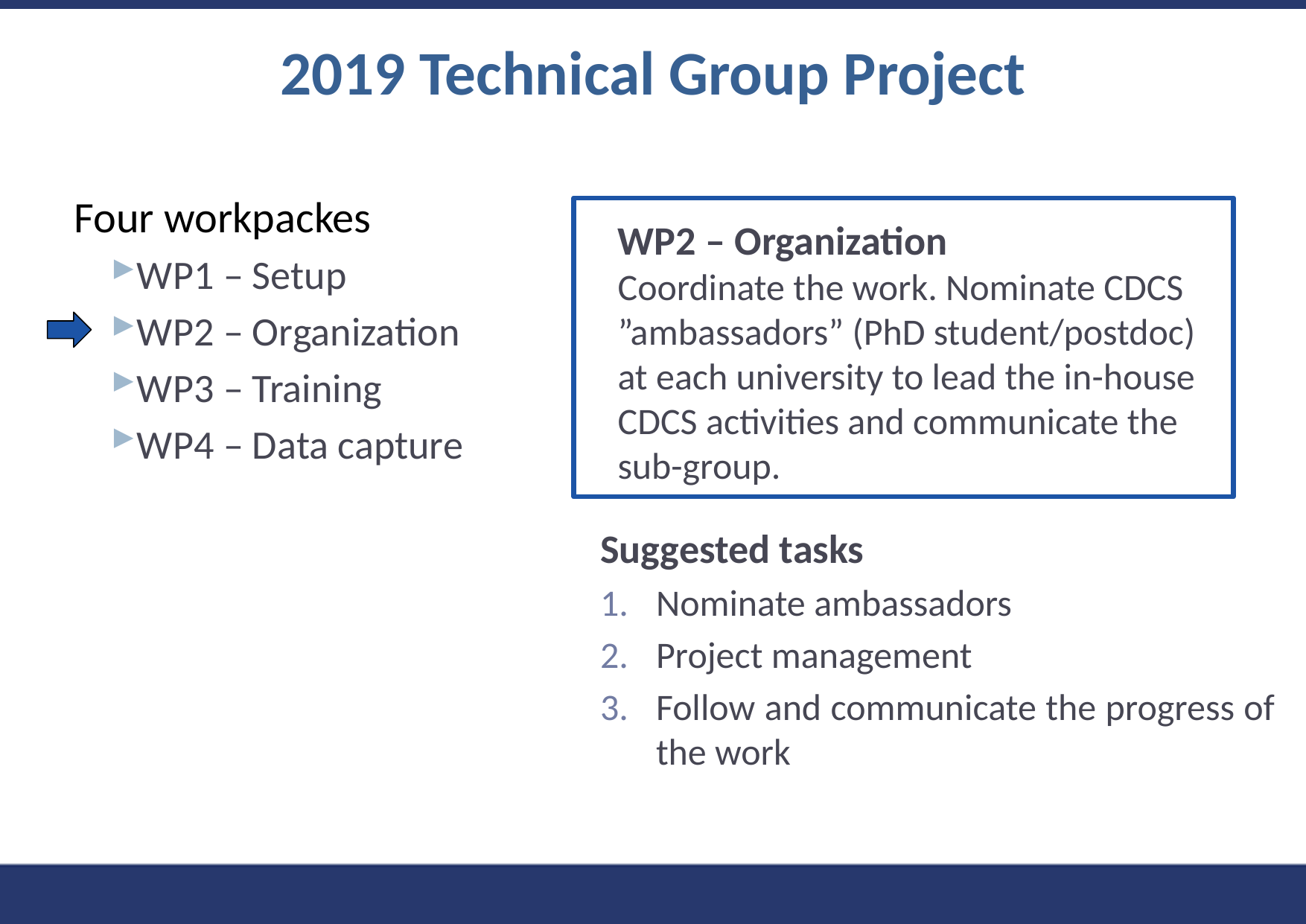

2019 Technical Group Project

Four workpackes
WP1 – Setup
WP2 – Organization
WP3 – Training
WP4 – Data capture

WP2 – Organization
Coordinate the work. Nominate CDCS ”ambassadors” (PhD student/postdoc) at each university to lead the in-house CDCS activities and communicate the sub-group.

Suggested tasks
Nominate ambassadors
Project management
Follow and communicate the progress of the work